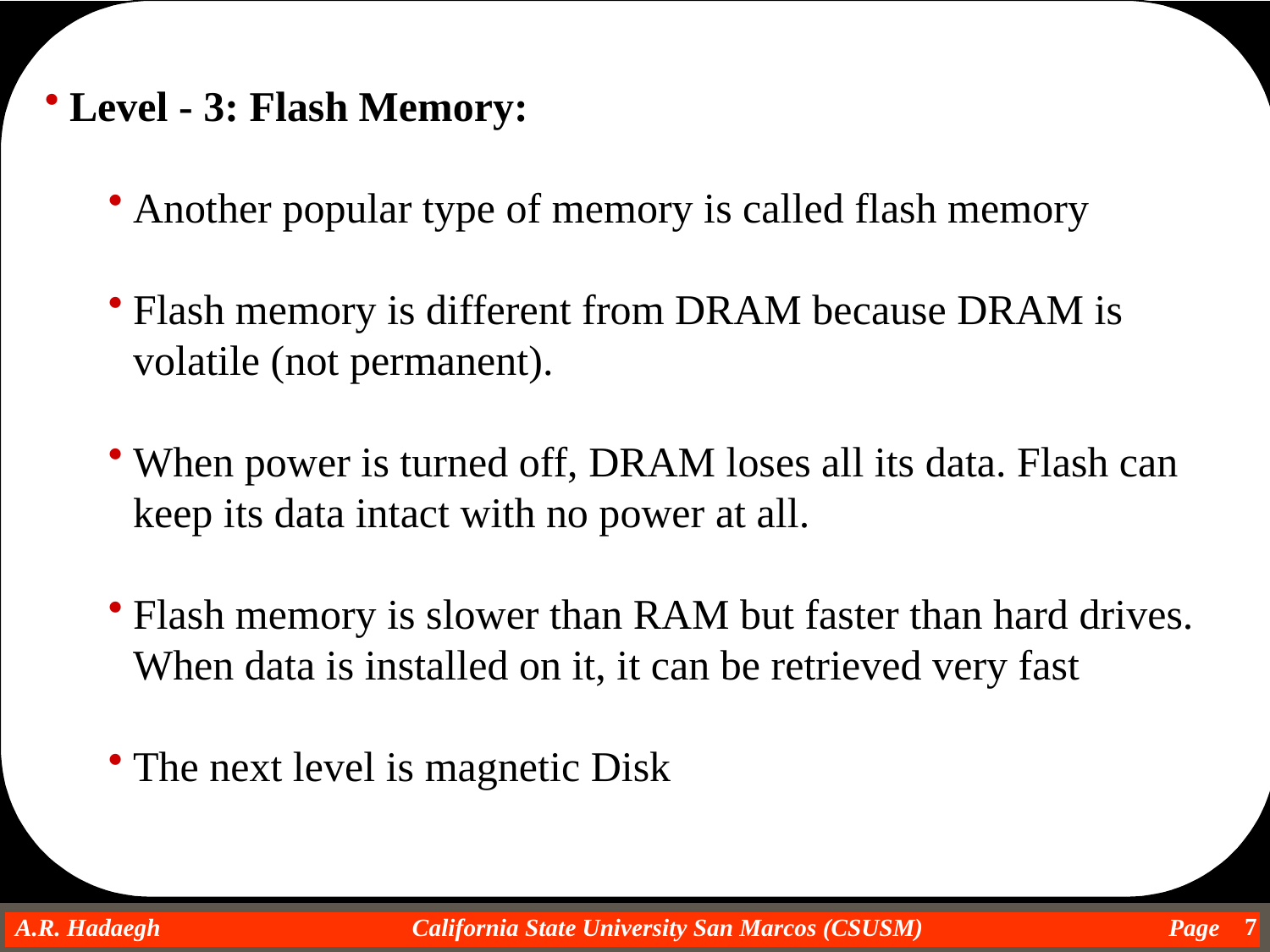

Level - 3: Flash Memory:

Another popular type of memory is called flash memory

Flash memory is different from DRAM because DRAM is volatile (not permanent).

When power is turned off, DRAM loses all its data. Flash can keep its data intact with no power at all.

Flash memory is slower than RAM but faster than hard drives. When data is installed on it, it can be retrieved very fast

The next level is magnetic Disk

7